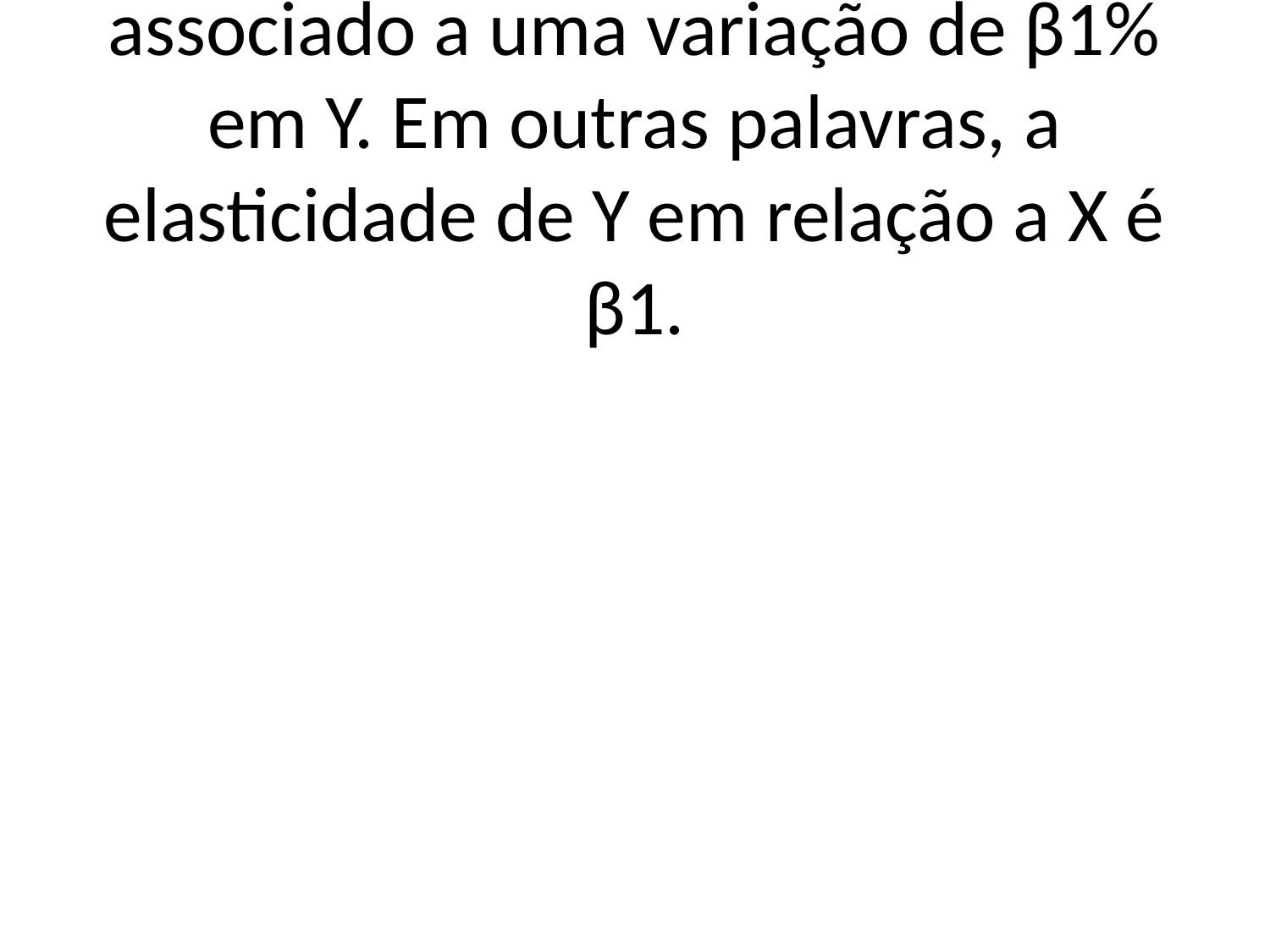

# Um aumento de 1% em X está associado a uma variação de β1% em Y. Em outras palavras, a elasticidade de Y em relação a X é β1.